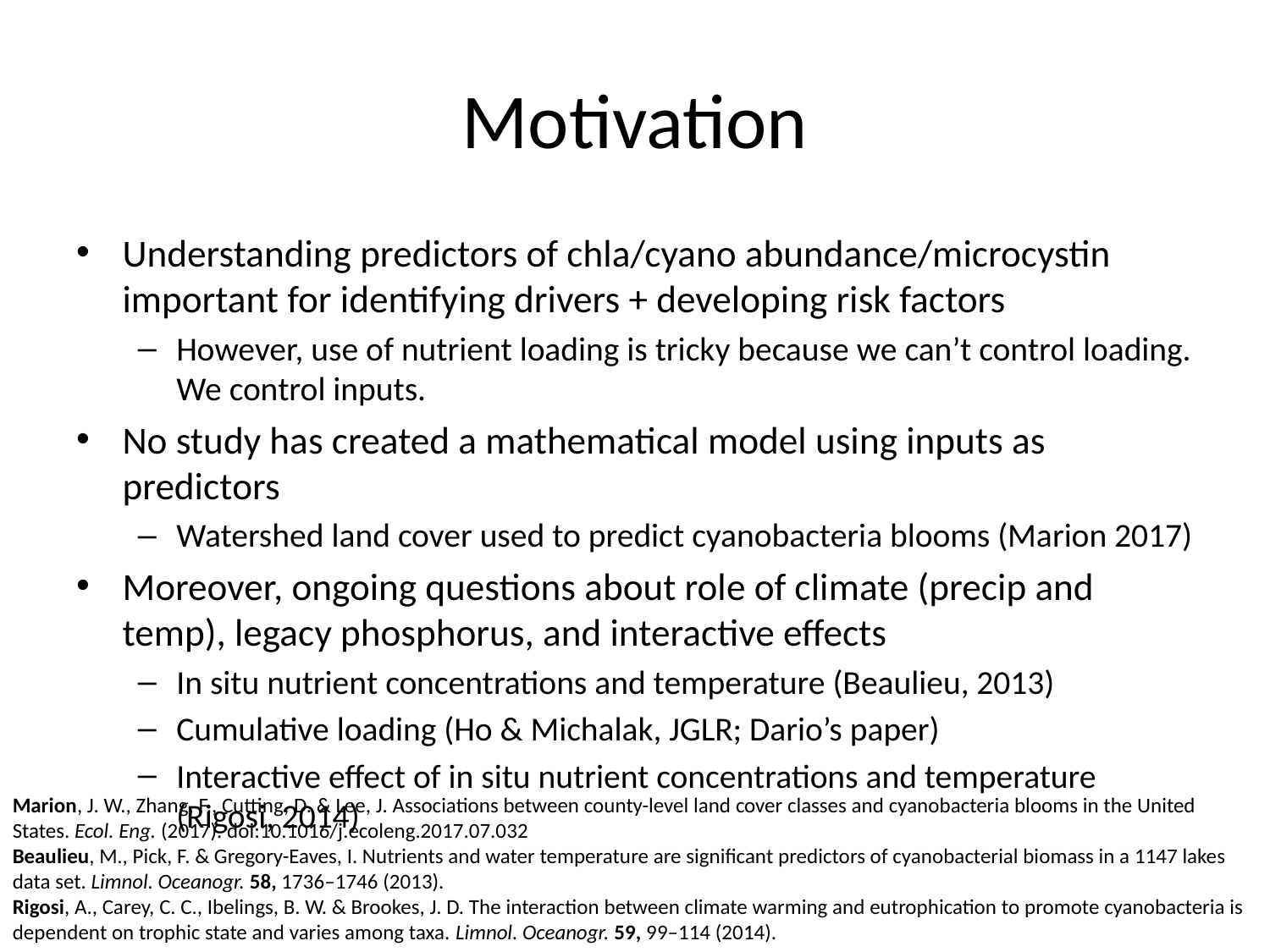

# Motivation
Understanding predictors of chla/cyano abundance/microcystin important for identifying drivers + developing risk factors
However, use of nutrient loading is tricky because we can’t control loading. We control inputs.
No study has created a mathematical model using inputs as predictors
Watershed land cover used to predict cyanobacteria blooms (Marion 2017)
Moreover, ongoing questions about role of climate (precip and temp), legacy phosphorus, and interactive effects
In situ nutrient concentrations and temperature (Beaulieu, 2013)
Cumulative loading (Ho & Michalak, JGLR; Dario’s paper)
Interactive effect of in situ nutrient concentrations and temperature (Rigosi, 2014)

Marion, J. W., Zhang, F., Cutting, D. & Lee, J. Associations between county-level land cover classes and cyanobacteria blooms in the United States. Ecol. Eng. (2017). doi:10.1016/j.ecoleng.2017.07.032
Beaulieu, M., Pick, F. & Gregory-Eaves, I. Nutrients and water temperature are significant predictors of cyanobacterial biomass in a 1147 lakes data set. Limnol. Oceanogr. 58, 1736–1746 (2013).
Rigosi, A., Carey, C. C., Ibelings, B. W. & Brookes, J. D. The interaction between climate warming and eutrophication to promote cyanobacteria is dependent on trophic state and varies among taxa. Limnol. Oceanogr. 59, 99–114 (2014).